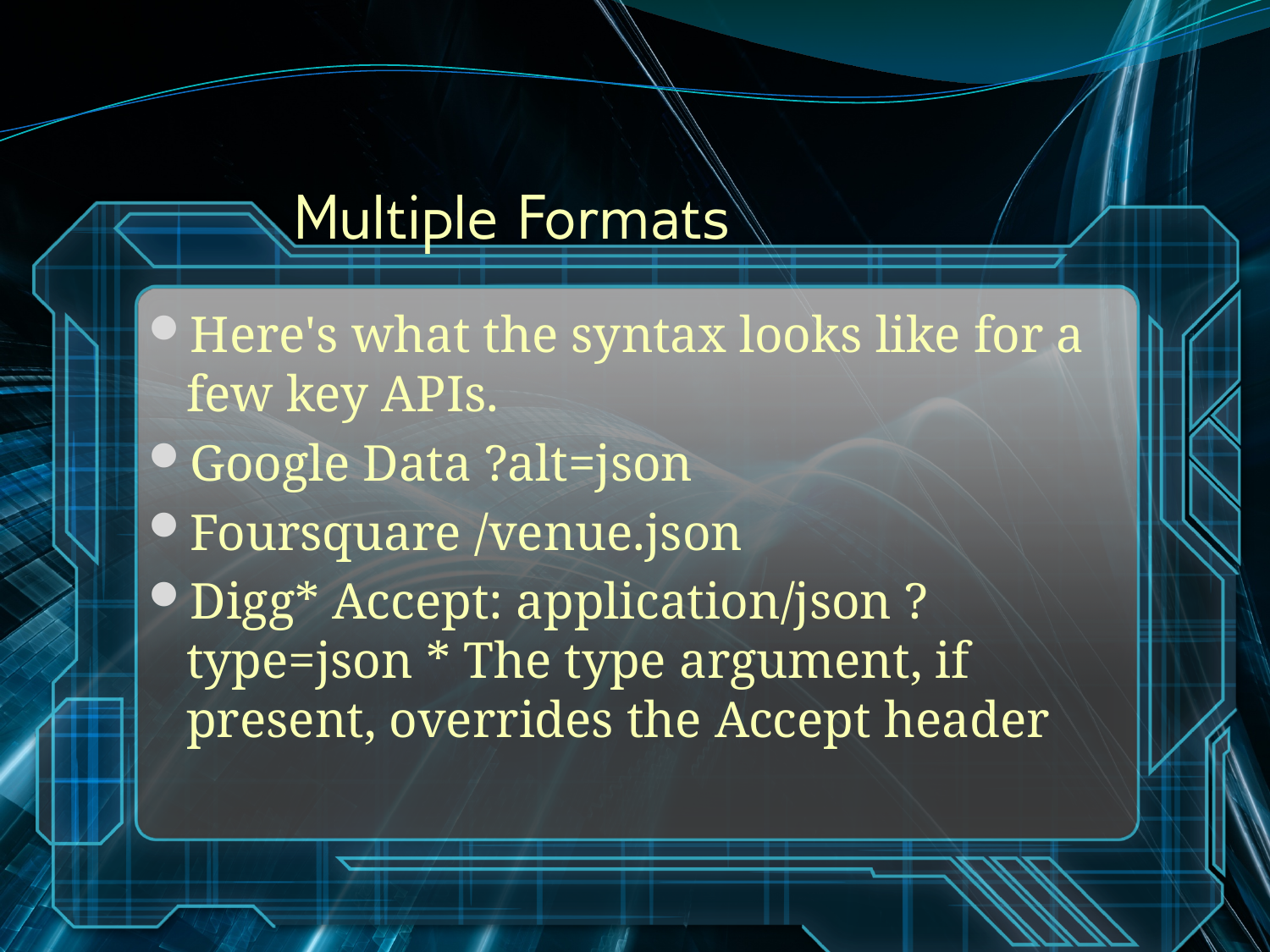

# Multiple Formats
Here's what the syntax looks like for a few key APIs.
Google Data ?alt=json
Foursquare /venue.json
Digg* Accept: application/json ?type=json * The type argument, if present, overrides the Accept header